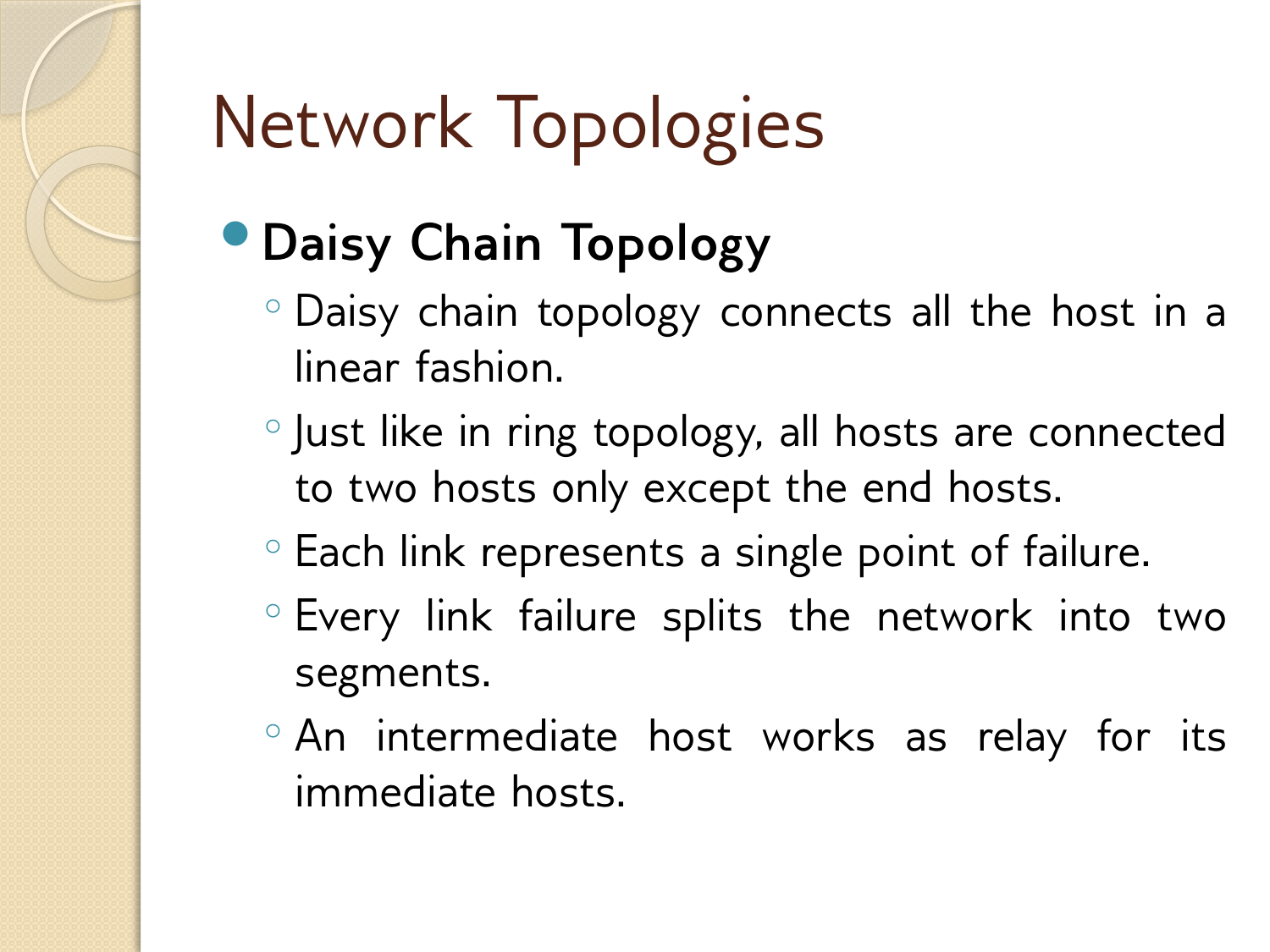

# Network Topologies
Daisy Chain Topology
Daisy chain topology connects all the host in a linear fashion.
Just like in ring topology, all hosts are connected to two hosts only except the end hosts.
Each link represents a single point of failure.
Every link failure splits the network into two segments.
An intermediate host works as relay for its immediate hosts.